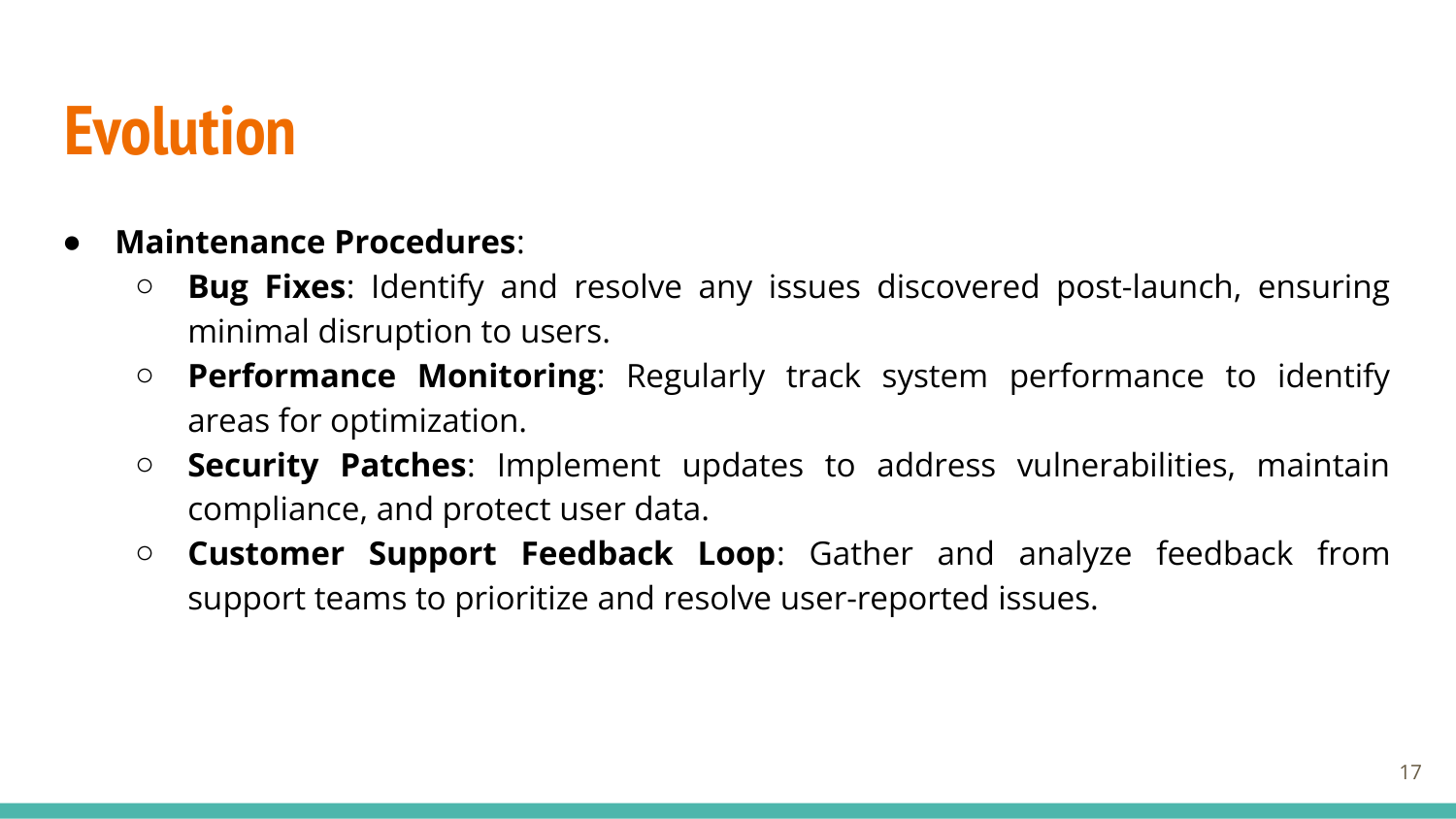

# Evolution
Maintenance Procedures:
Bug Fixes: Identify and resolve any issues discovered post-launch, ensuring minimal disruption to users.
Performance Monitoring: Regularly track system performance to identify areas for optimization.
Security Patches: Implement updates to address vulnerabilities, maintain compliance, and protect user data.
Customer Support Feedback Loop: Gather and analyze feedback from support teams to prioritize and resolve user-reported issues.
17